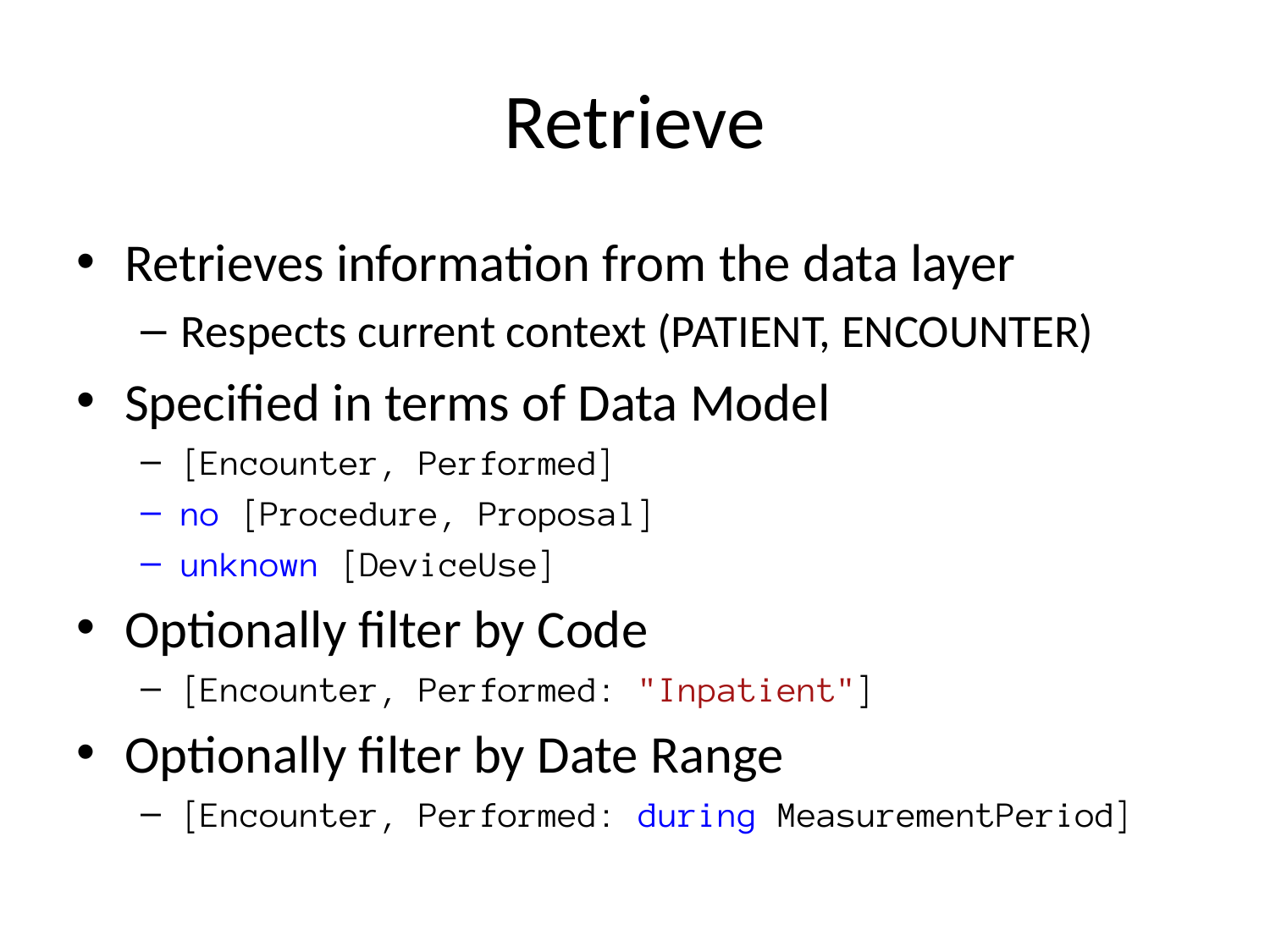

# Retrieve
Retrieves information from the data layer
Respects current context (PATIENT, ENCOUNTER)
Specified in terms of Data Model
[Encounter, Performed]
no [Procedure, Proposal]
unknown [DeviceUse]
Optionally filter by Code
[Encounter, Performed: "Inpatient"]
Optionally filter by Date Range
[Encounter, Performed: during MeasurementPeriod]